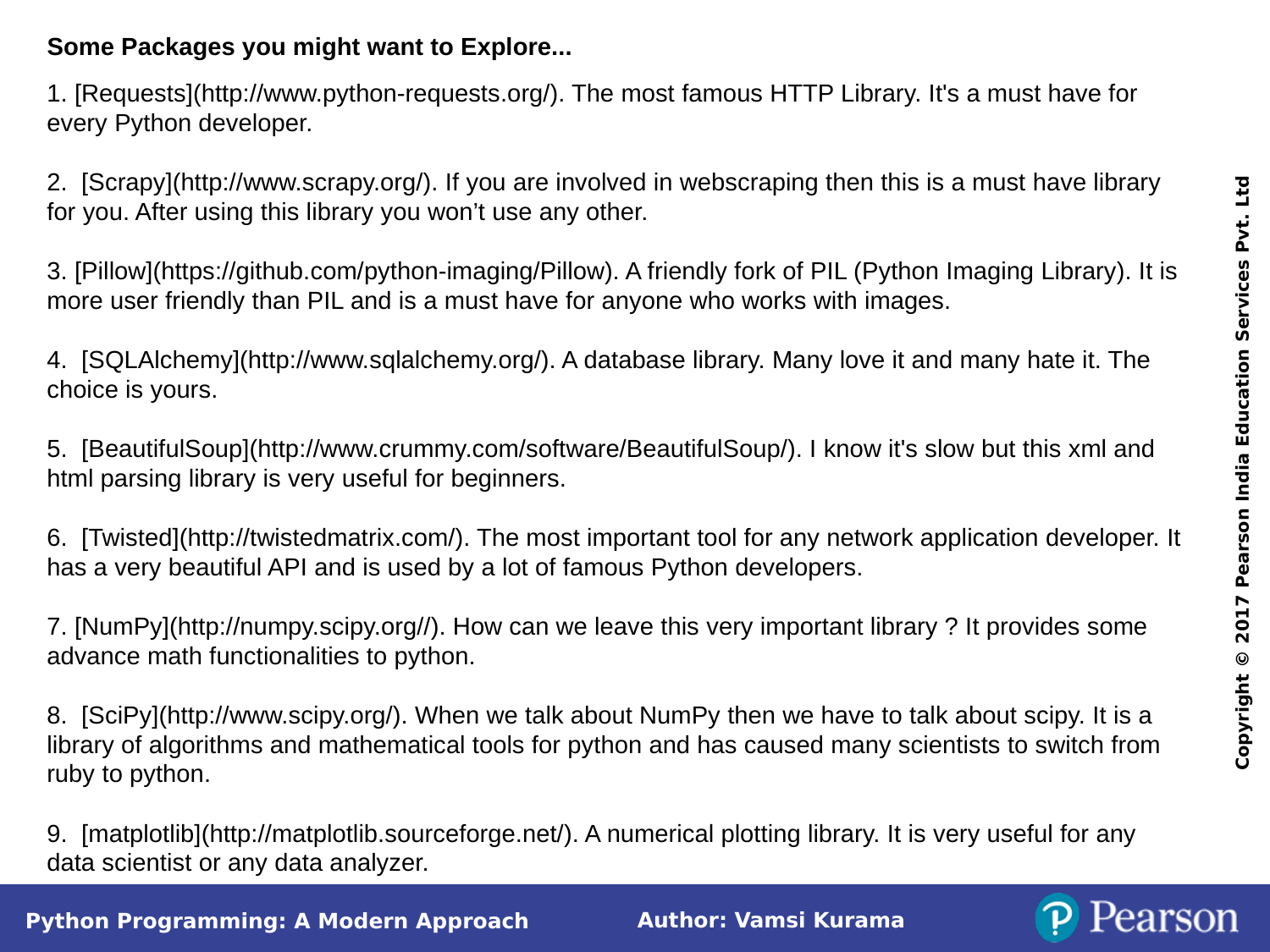

Some Packages you might want to Explore...
1. [Requests](http://www.python-requests.org/). The most famous HTTP Library. It's a must have for every Python developer.

2.  [Scrapy](http://www.scrapy.org/). If you are involved in webscraping then this is a must have library for you. After using this library you won’t use any other.

3. [Pillow](https://github.com/python-imaging/Pillow). A friendly fork of PIL (Python Imaging Library). It is more user friendly than PIL and is a must have for anyone who works with images.

4.  [SQLAlchemy](http://www.sqlalchemy.org/). A database library. Many love it and many hate it. The choice is yours.

5.  [BeautifulSoup](http://www.crummy.com/software/BeautifulSoup/). I know it's slow but this xml and html parsing library is very useful for beginners.

6.  [Twisted](http://twistedmatrix.com/). The most important tool for any network application developer. It has a very beautiful API and is used by a lot of famous Python developers.

7. [NumPy](http://numpy.scipy.org//). How can we leave this very important library ? It provides some advance math functionalities to python.

8.  [SciPy](http://www.scipy.org/). When we talk about NumPy then we have to talk about scipy. It is a library of algorithms and mathematical tools for python and has caused many scientists to switch from ruby to python.

9.  [matplotlib](http://matplotlib.sourceforge.net/). A numerical plotting library. It is very useful for any data scientist or any data analyzer.